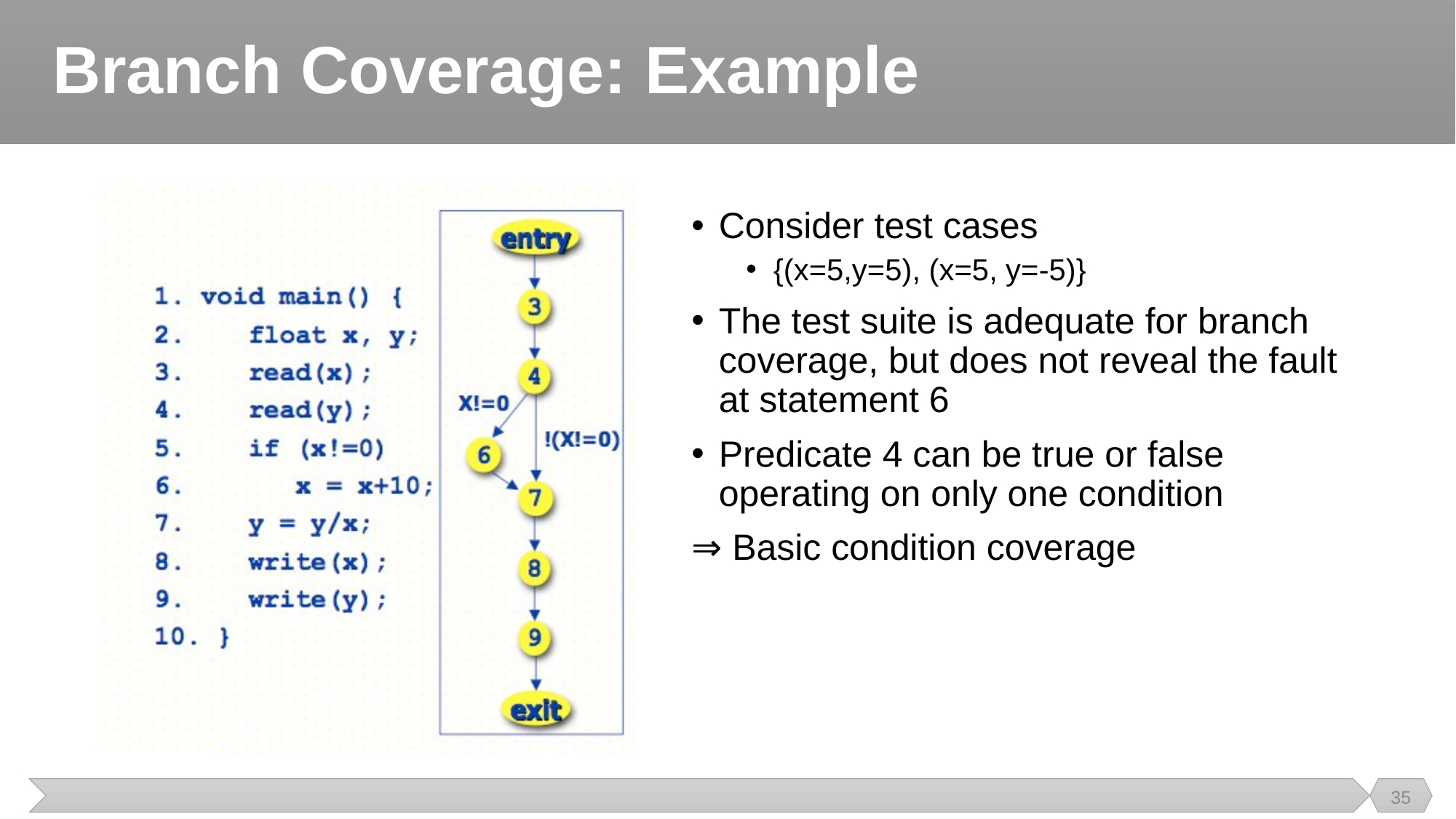

# Branch Coverage: Example

Consider test cases
{(x=5,y=5), (x=5, y=-5)}
The test suite is adequate for branch coverage, but does not reveal the fault at statement 6
Predicate 4 can be true or false operating on only one condition
⇒ Basic condition coverage
35